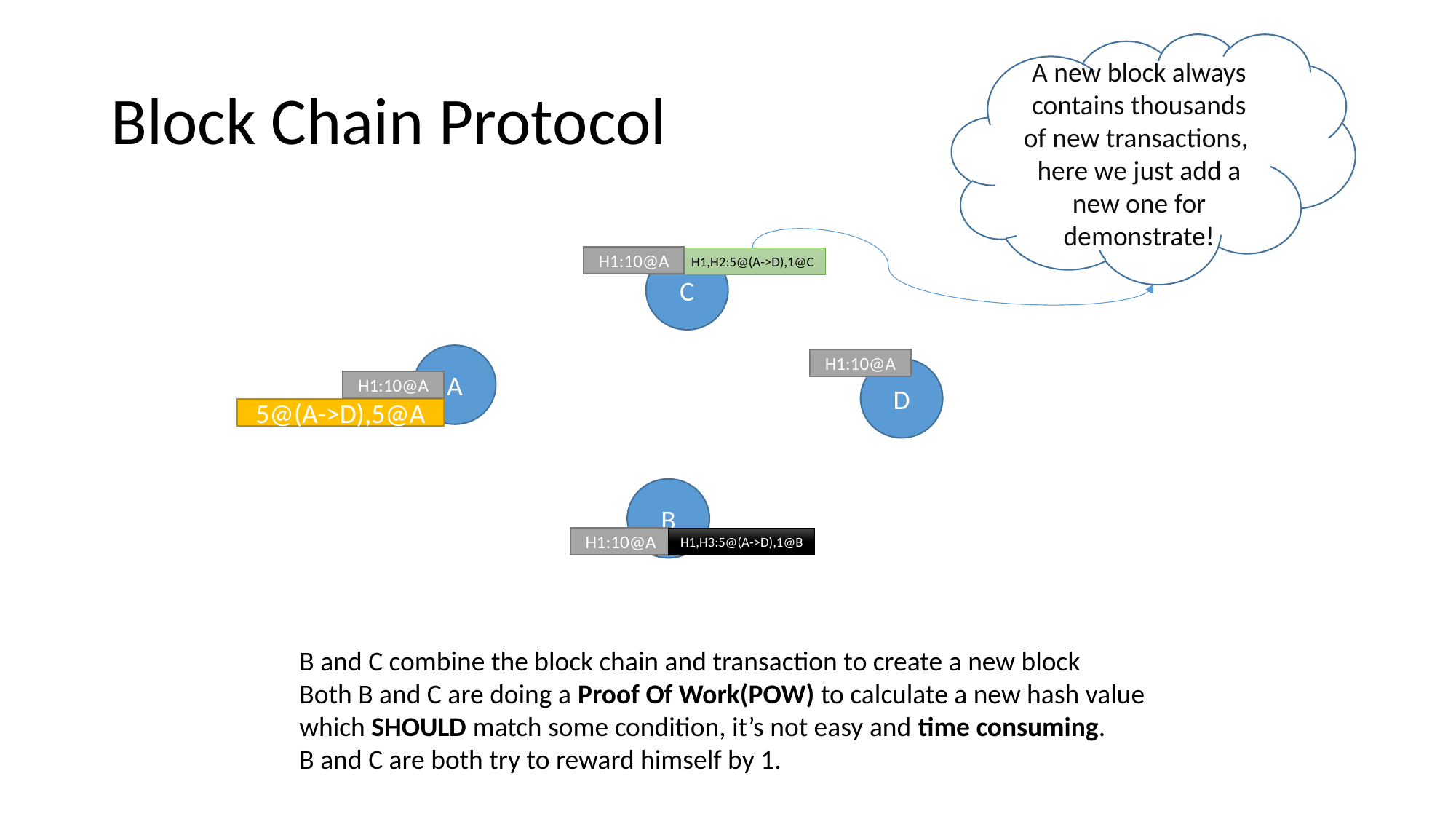

A new block always contains thousands of new transactions,  here we just add a new one for demonstrate!
# Block Chain Protocol
H1:10@A
H1,H2:5@(A->D),1@C
C
A
H1:10@A
D
H1:10@A
5@(A->D),5@A
B
H1:10@A
H1,H3:5@(A->D),1@B
B and C combine the block chain and transaction to create a new block
Both B and C are doing a Proof Of Work(POW) to calculate a new hash value
which SHOULD match some condition, it’s not easy and time consuming.
B and C are both try to reward himself by 1.